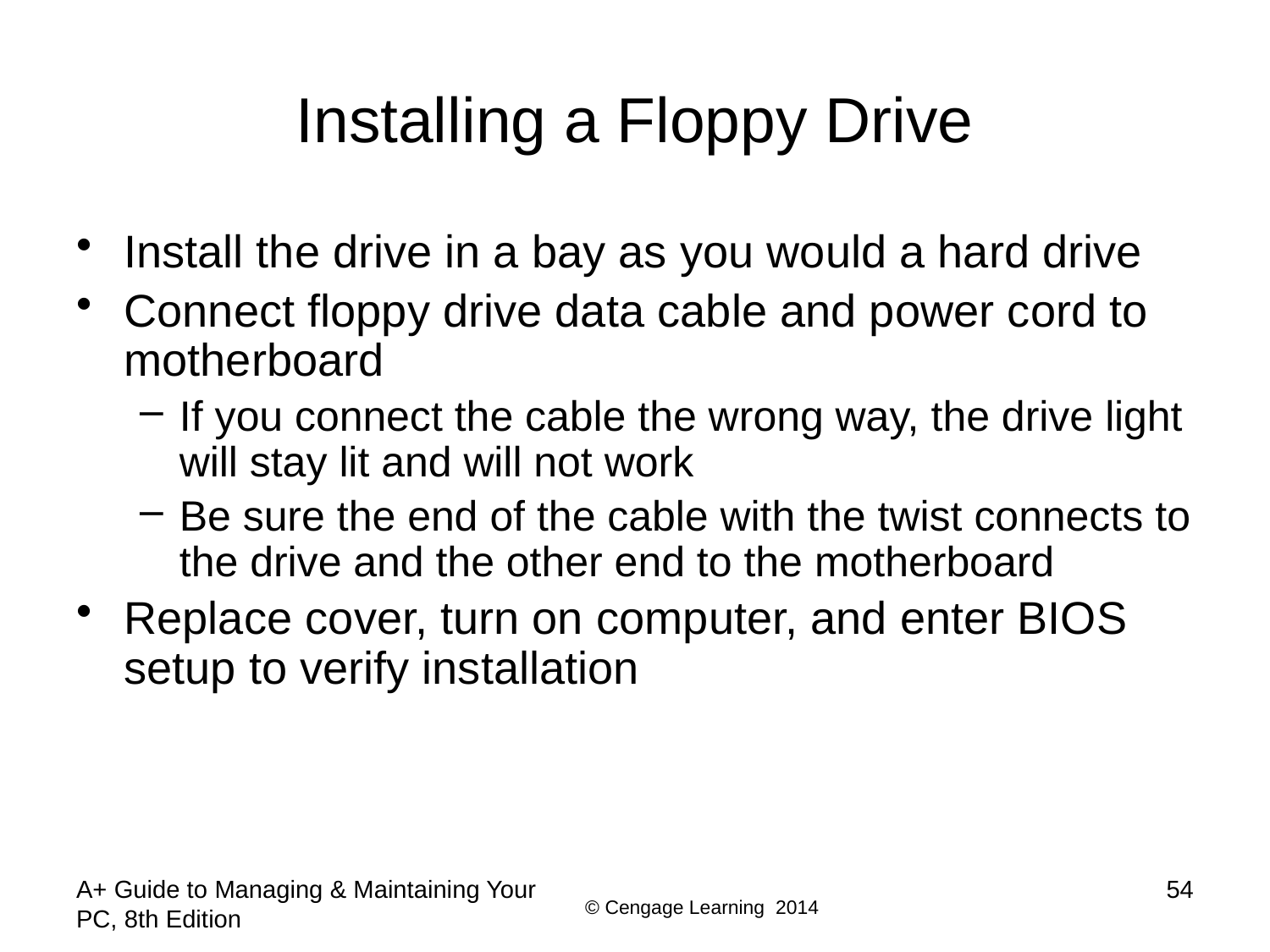

# Installing a Floppy Drive
Install the drive in a bay as you would a hard drive
Connect floppy drive data cable and power cord to motherboard
If you connect the cable the wrong way, the drive light will stay lit and will not work
Be sure the end of the cable with the twist connects to the drive and the other end to the motherboard
Replace cover, turn on computer, and enter BIOS setup to verify installation
A+ Guide to Managing & Maintaining Your PC, 8th Edition
54